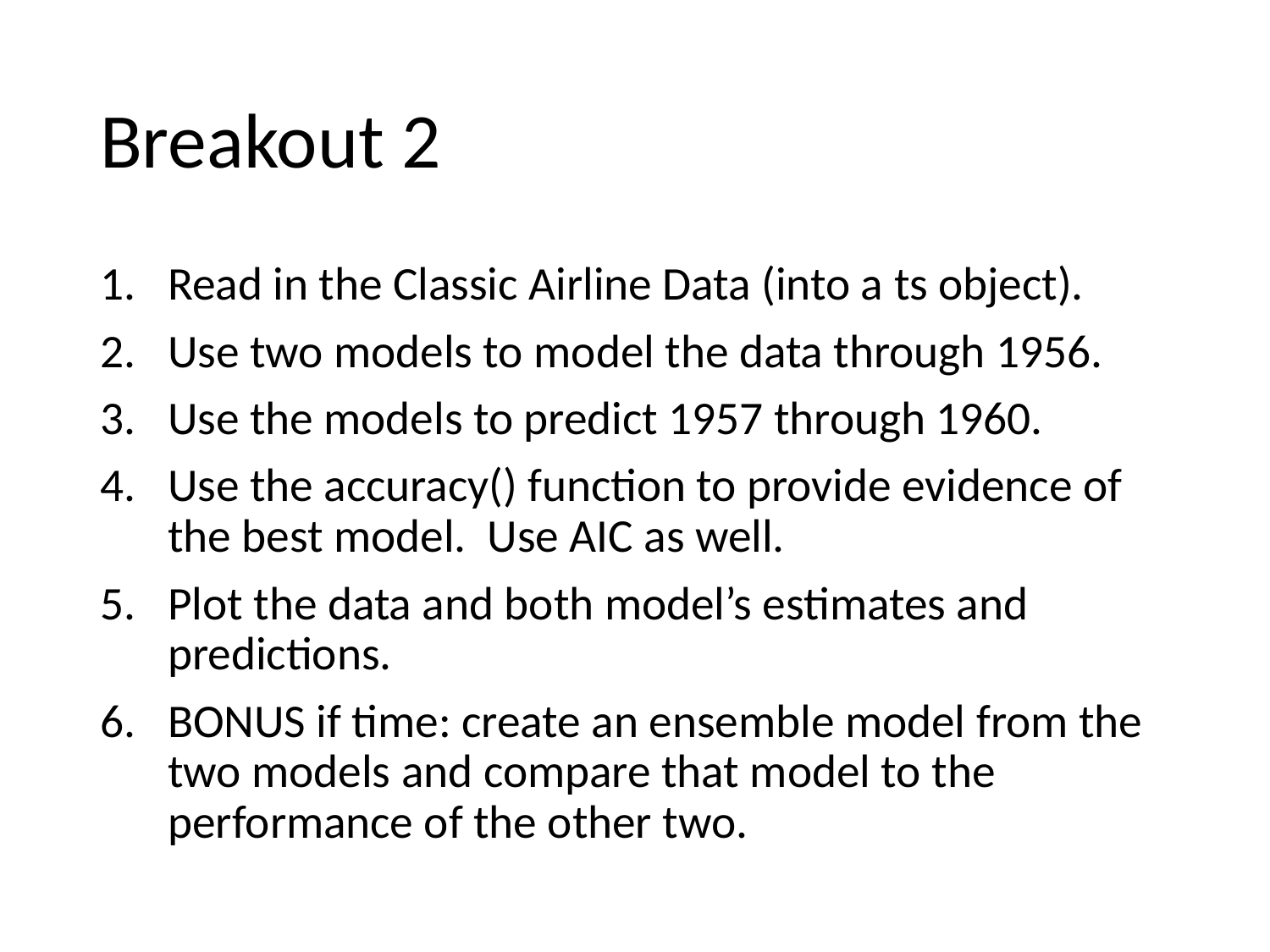

# Breakout 2
Read in the Classic Airline Data (into a ts object).
Use two models to model the data through 1956.
Use the models to predict 1957 through 1960.
Use the accuracy() function to provide evidence of the best model.  Use AIC as well.
Plot the data and both model’s estimates and predictions.
BONUS if time: create an ensemble model from the two models and compare that model to the performance of the other two.